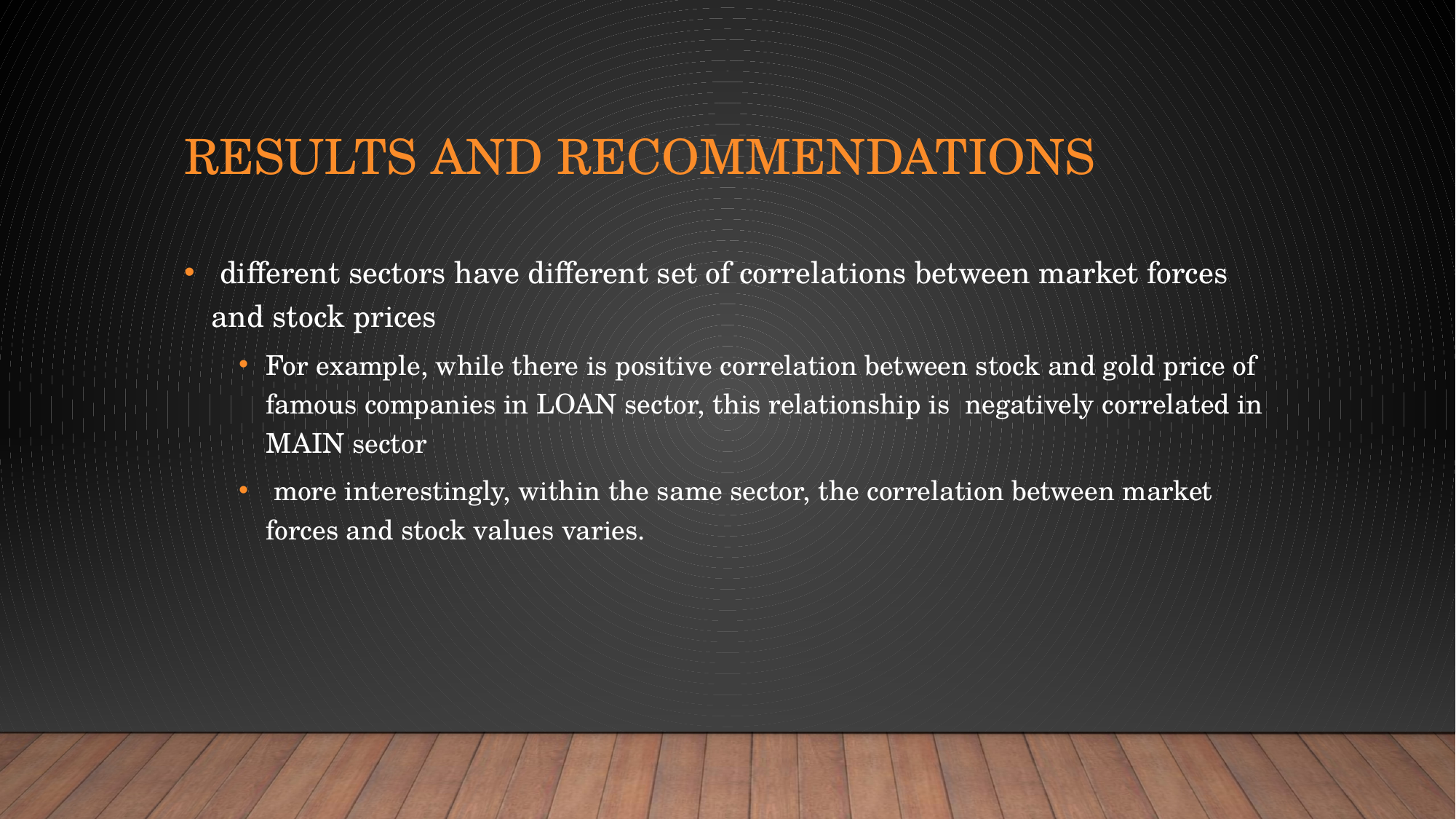

# Results and recommendations
 different sectors have different set of correlations between market forces and stock prices
For example, while there is positive correlation between stock and gold price of famous companies in LOAN sector, this relationship is  negatively correlated in MAIN sector
 more interestingly, within the same sector, the correlation between market forces and stock values varies.